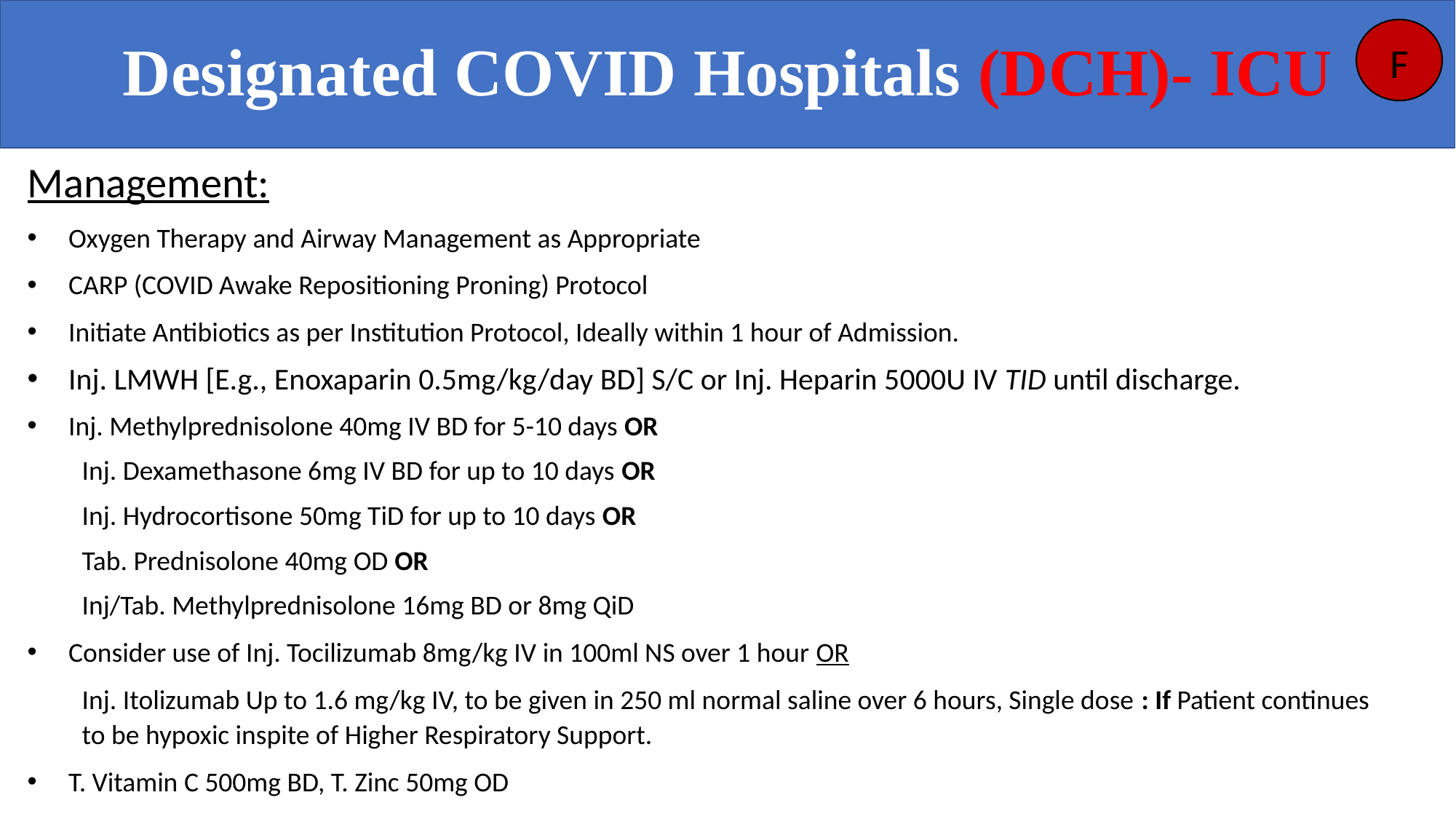

Designated COVID Hospitals (DCH)- ICU
F
#
Management:
Oxygen Therapy and Airway Management as Appropriate
CARP (COVID Awake Repositioning Proning) Protocol
Initiate Antibiotics as per Institution Protocol, Ideally within 1 hour of Admission.
Inj. LMWH [E.g., Enoxaparin 0.5mg/kg/day BD] S/C or Inj. Heparin 5000U IV TID until discharge.
Inj. Methylprednisolone 40mg IV BD for 5-10 days OR
Inj. Dexamethasone 6mg IV BD for up to 10 days OR
Inj. Hydrocortisone 50mg TiD for up to 10 days OR
Tab. Prednisolone 40mg OD OR
Inj/Tab. Methylprednisolone 16mg BD or 8mg QiD
Consider use of Inj. Tocilizumab 8mg/kg IV in 100ml NS over 1 hour OR
Inj. Itolizumab Up to 1.6 mg/kg IV, to be given in 250 ml normal saline over 6 hours, Single dose : If Patient continues to be hypoxic inspite of Higher Respiratory Support.
T. Vitamin C 500mg BD, T. Zinc 50mg OD